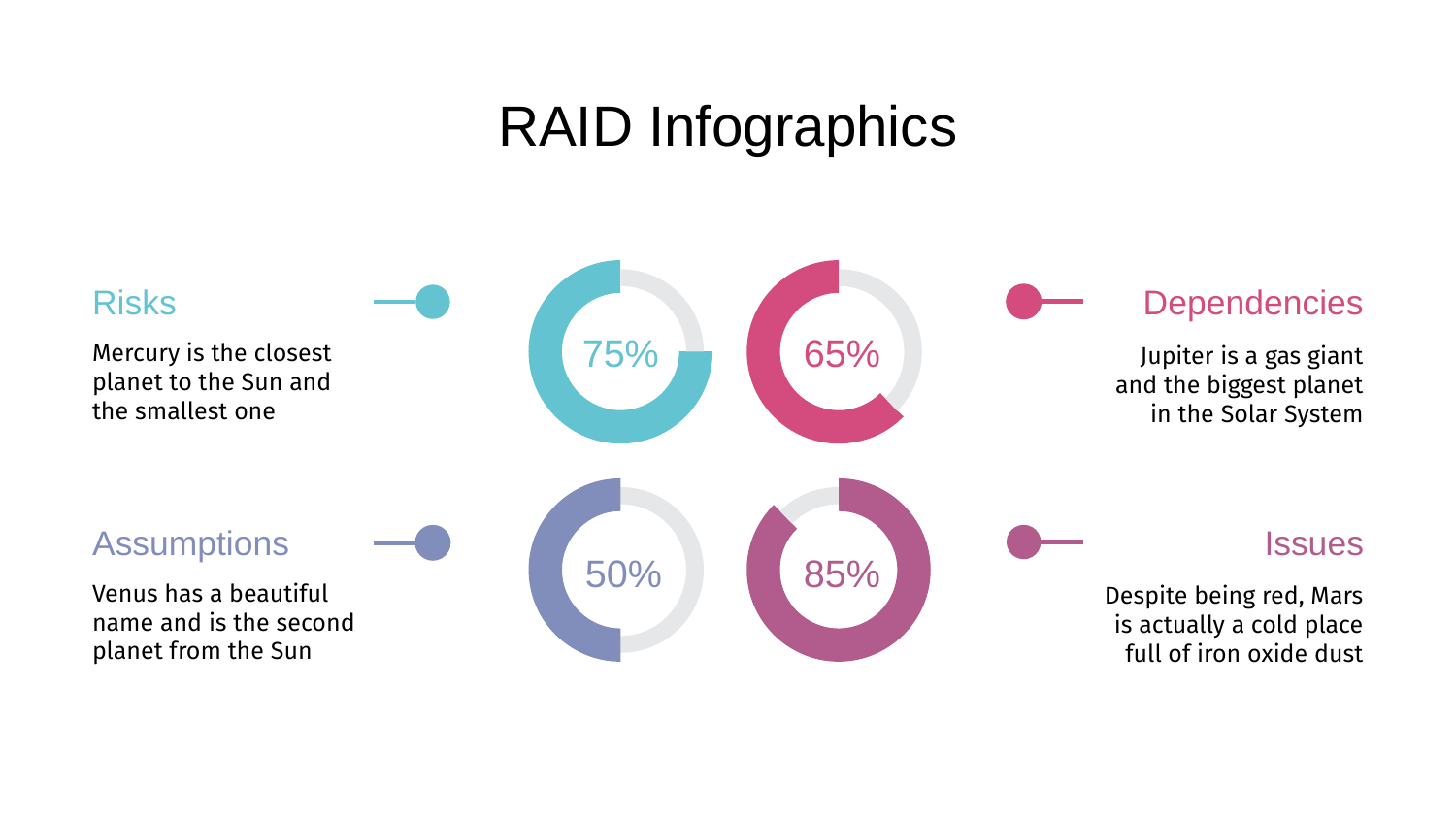

# RAID Infographics

Risks
Mercury is the closest planet to the Sun and the smallest one

75%

Dependencies
Jupiter is a gas giant and the biggest planet in the Solar System

65%

Assumptions
Venus has a beautiful name and is the second planet from the Sun

50%

Issues
Despite being red, Mars is actually a cold place full of iron oxide dust

85%